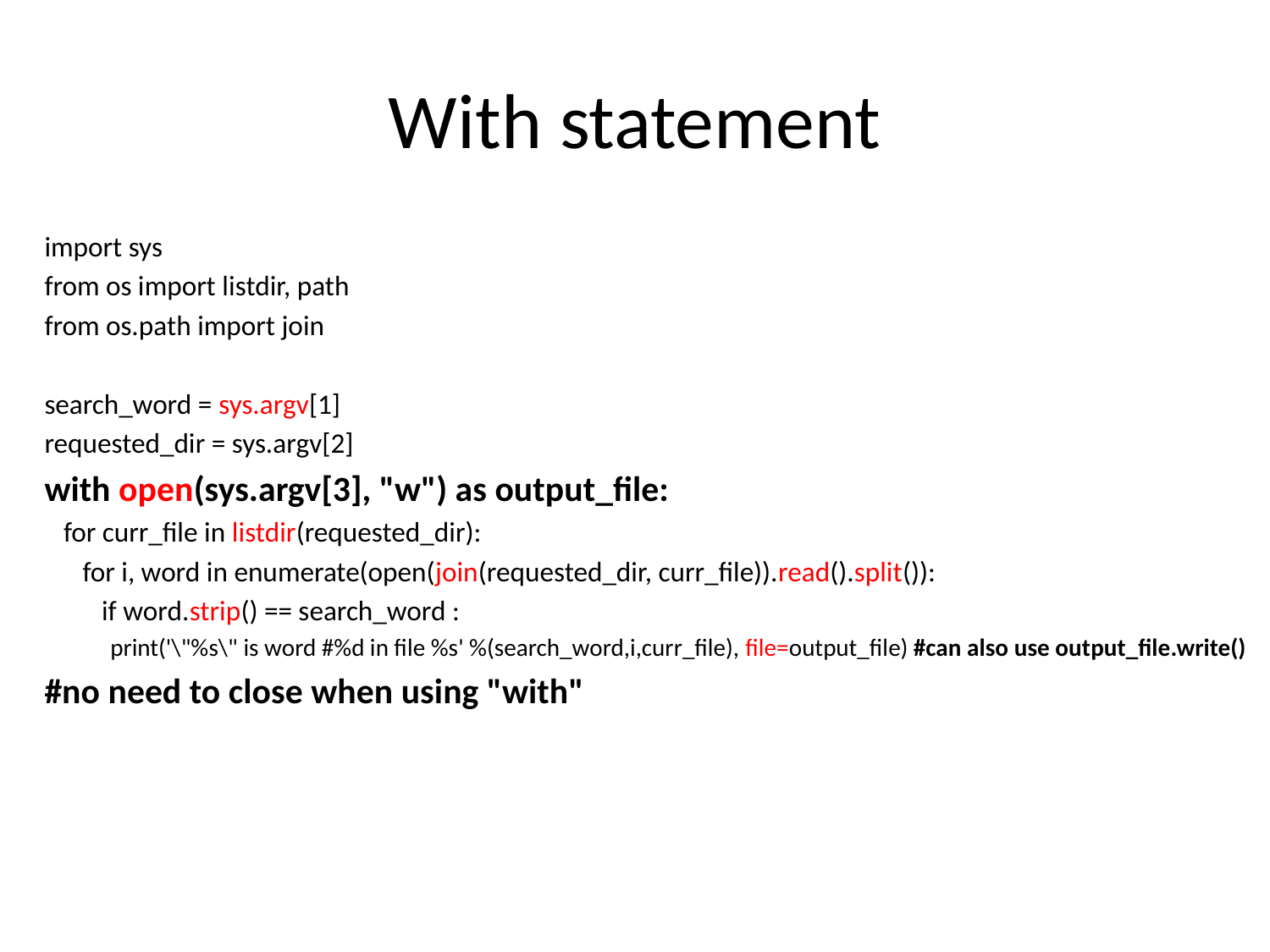

# With statement
import sys
from os import listdir, path
from os.path import join

search_word = sys.argv[1]
requested_dir = sys.argv[2]
with open(sys.argv[3], "w") as output_file:
   for curr_file in listdir(requested_dir):
      for i, word in enumerate(open(join(requested_dir, curr_file)).read().split()):
         if word.strip() == search_word :
            print('\"%s\" is word #%d in file %s' %(search_word,i,curr_file), file=output_file) #can also use output_file.write()
#no need to close when using "with"